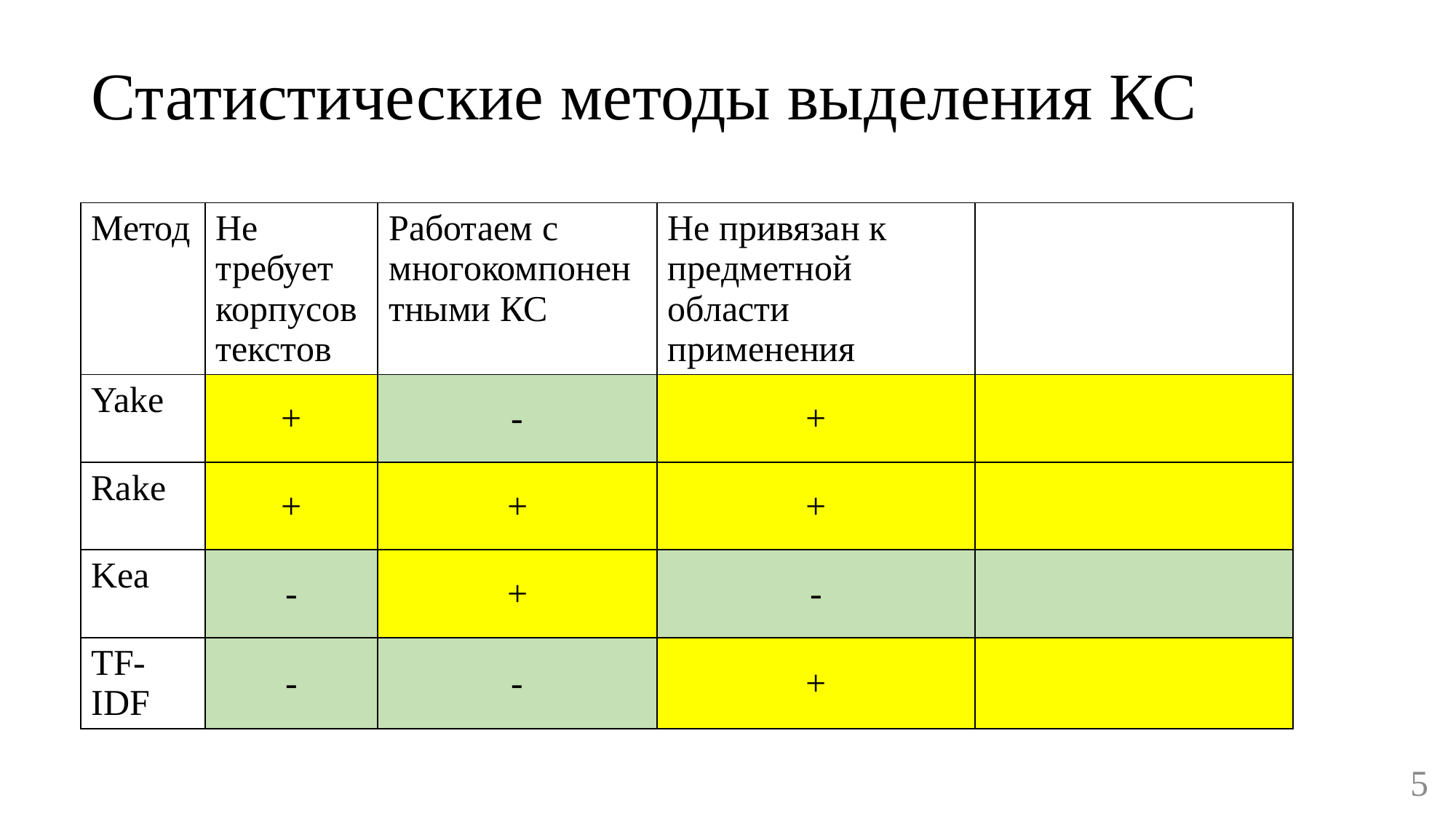

# Статистические методы выделения КС
| Метод | Не требует корпусов текстов | Работаем с многокомпонентными КС | Не привязан к предметной области применения |  |
| --- | --- | --- | --- | --- |
| Yake | + | - | + |  |
| Rake | + | + | + |  |
| Kea | - | + | - |  |
| TF-IDF | - | - | + |  |
5